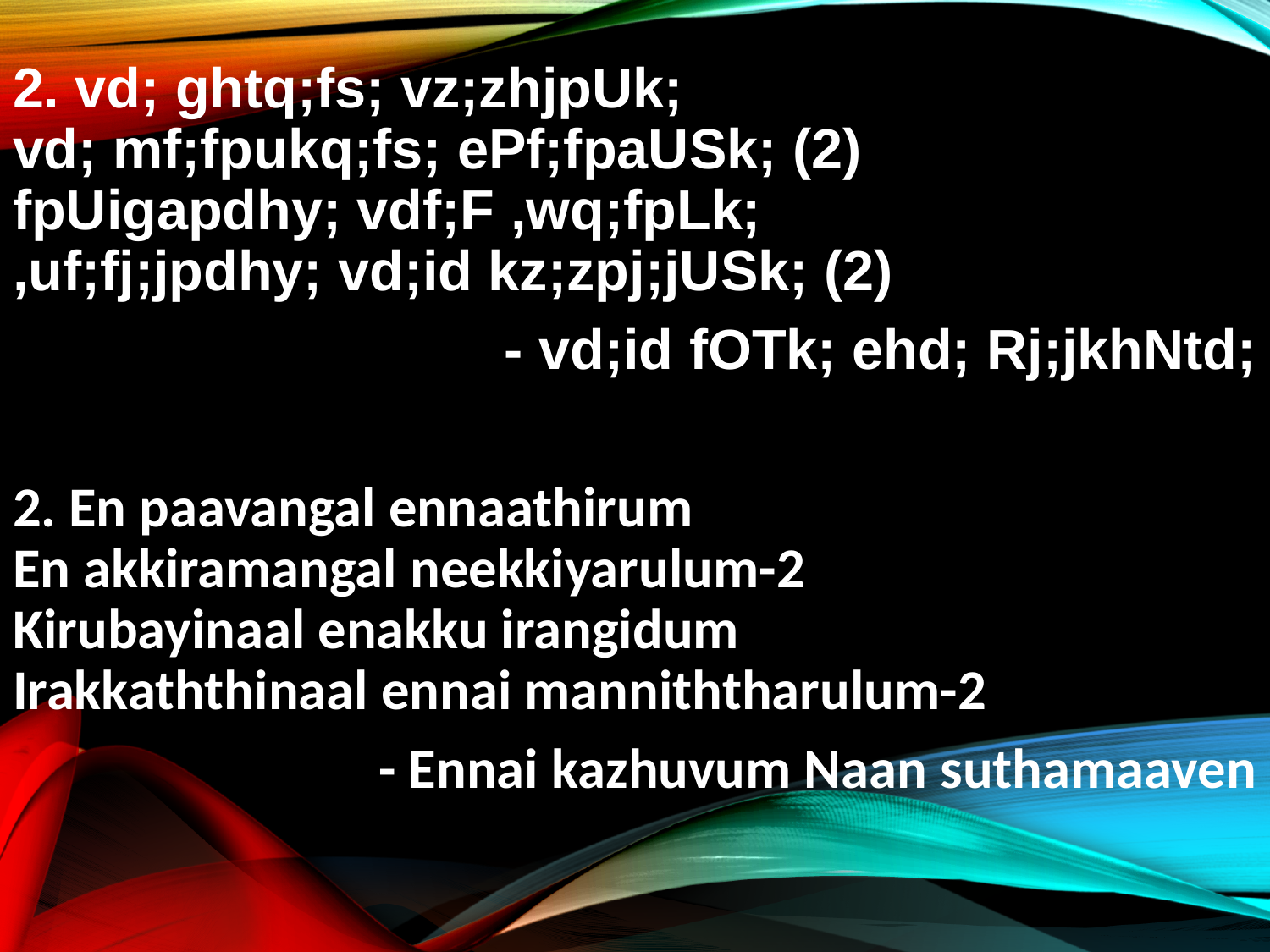

2. vd; ghtq;fs; vz;zhjpUk;
vd; mf;fpukq;fs; ePf;fpaUSk; (2)
fpUigapdhy; vdf;F ,wq;fpLk;
,uf;fj;jpdhy; vd;id kz;zpj;jUSk; (2)
- vd;id fOTk; ehd; Rj;jkhNtd;

2. En paavangal ennaathirum
En akkiramangal neekkiyarulum-2
Kirubayinaal enakku irangidum
Irakkaththinaal ennai manniththarulum-2
- Ennai kazhuvum Naan suthamaaven